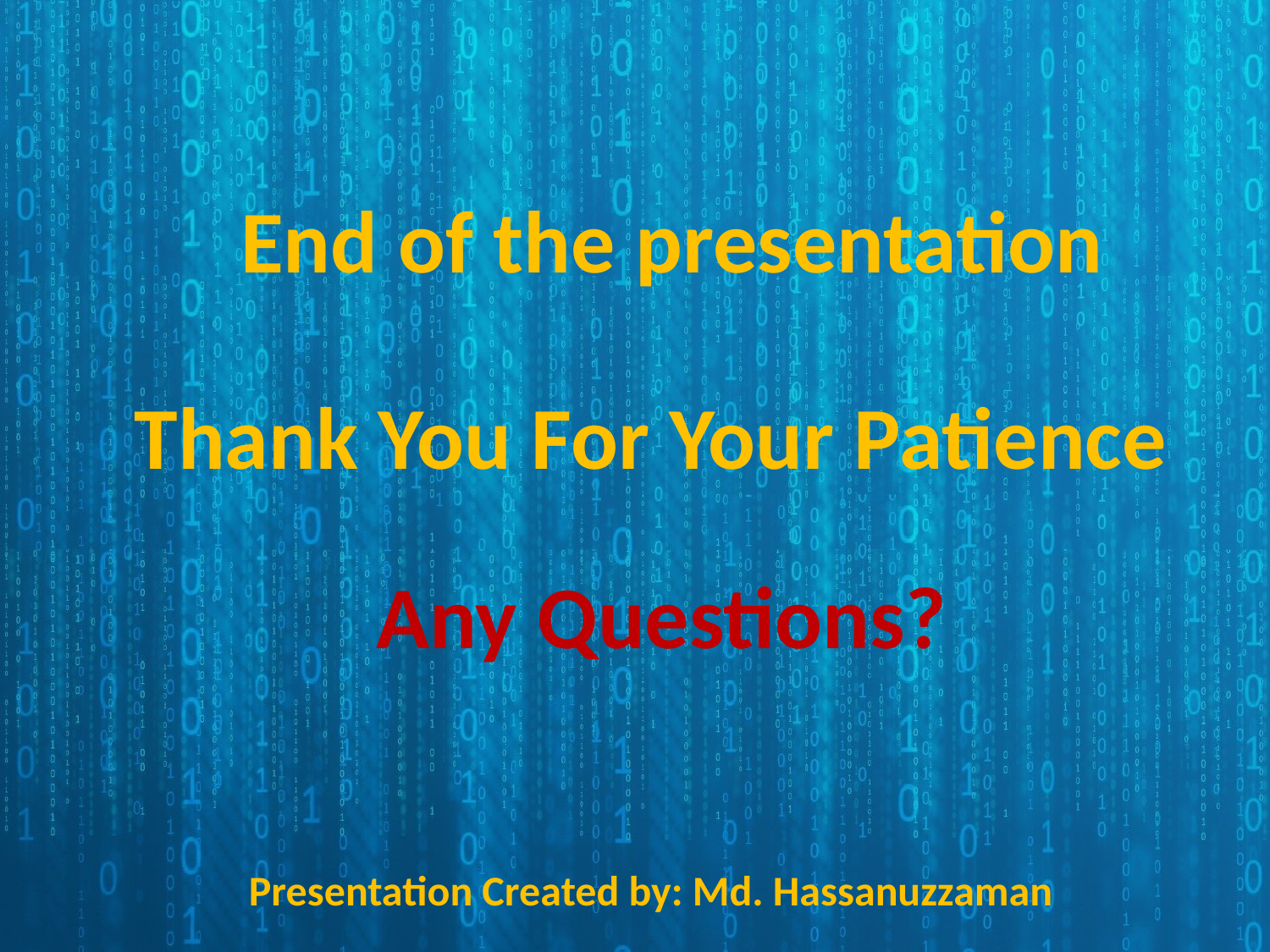

End of the presentation
Thank You For Your Patience
Any Questions?
Presentation Created by: Md. Hassanuzzaman